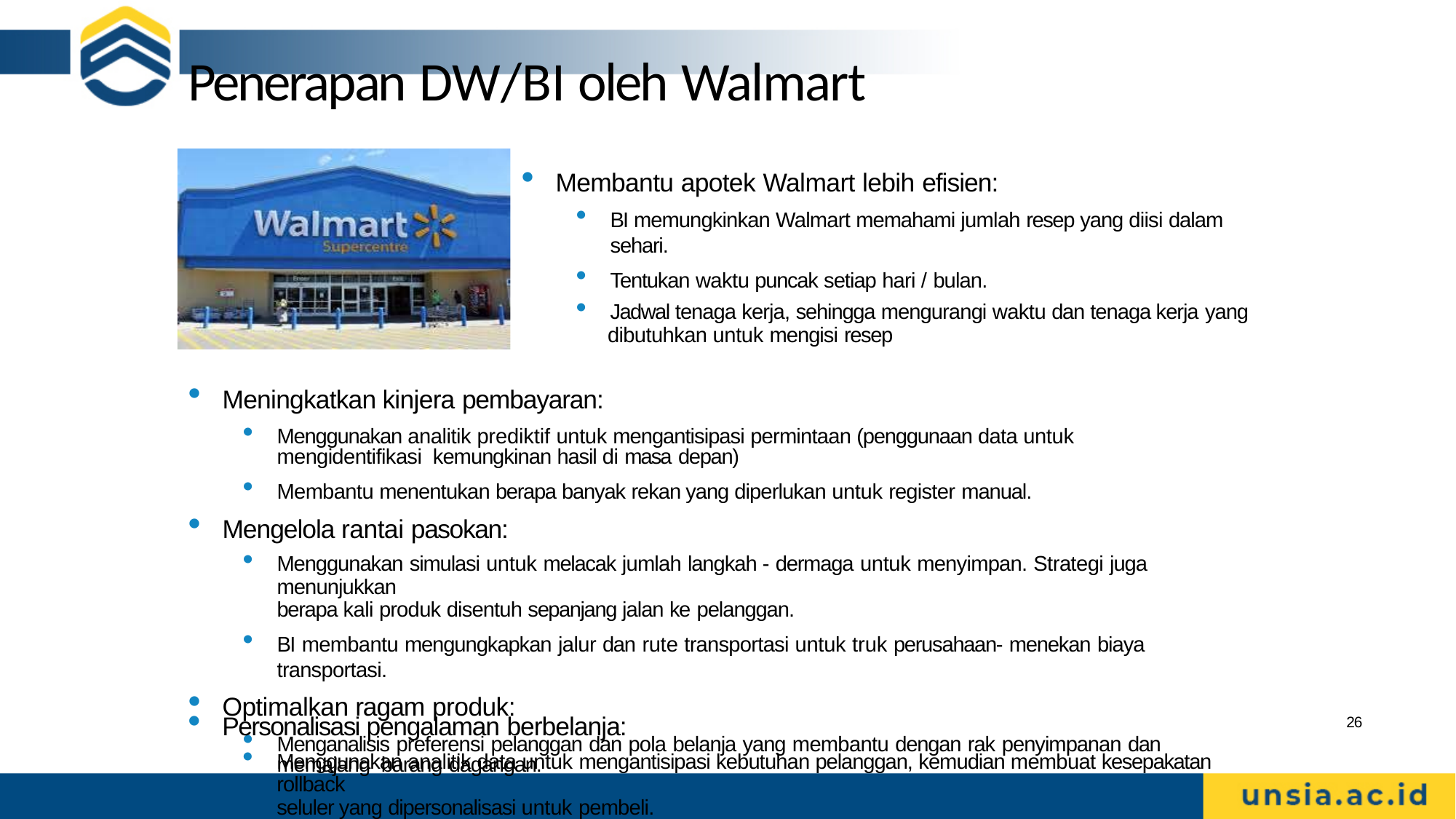

# Penerapan DW/BI oleh Walmart

Membantu apotek Walmart lebih efisien:
BI memungkinkan Walmart memahami jumlah resep yang diisi dalam sehari.
Tentukan waktu puncak setiap hari / bulan.
Jadwal tenaga kerja, sehingga mengurangi waktu dan tenaga kerja yang
dibutuhkan untuk mengisi resep

Meningkatkan kinjera pembayaran:
Menggunakan analitik prediktif untuk mengantisipasi permintaan (penggunaan data untuk mengidentifikasi  kemungkinan hasil di masa depan)
Membantu menentukan berapa banyak rekan yang diperlukan untuk register manual.
Mengelola rantai pasokan:
Menggunakan simulasi untuk melacak jumlah langkah - dermaga untuk menyimpan. Strategi juga menunjukkan
berapa kali produk disentuh sepanjang jalan ke pelanggan.
BI membantu mengungkapkan jalur dan rute transportasi untuk truk perusahaan- menekan biaya transportasi.
Optimalkan ragam produk:
Menganalisis preferensi pelanggan dan pola belanja yang membantu dengan rak penyimpanan dan memajang  barang dagangan.
Personalisasi pengalaman berbelanja:
Menggunakan analitik data untuk mengantisipasi kebutuhan pelanggan, kemudian membuat kesepakatan rollback
seluler yang dipersonalisasi untuk pembeli.
26